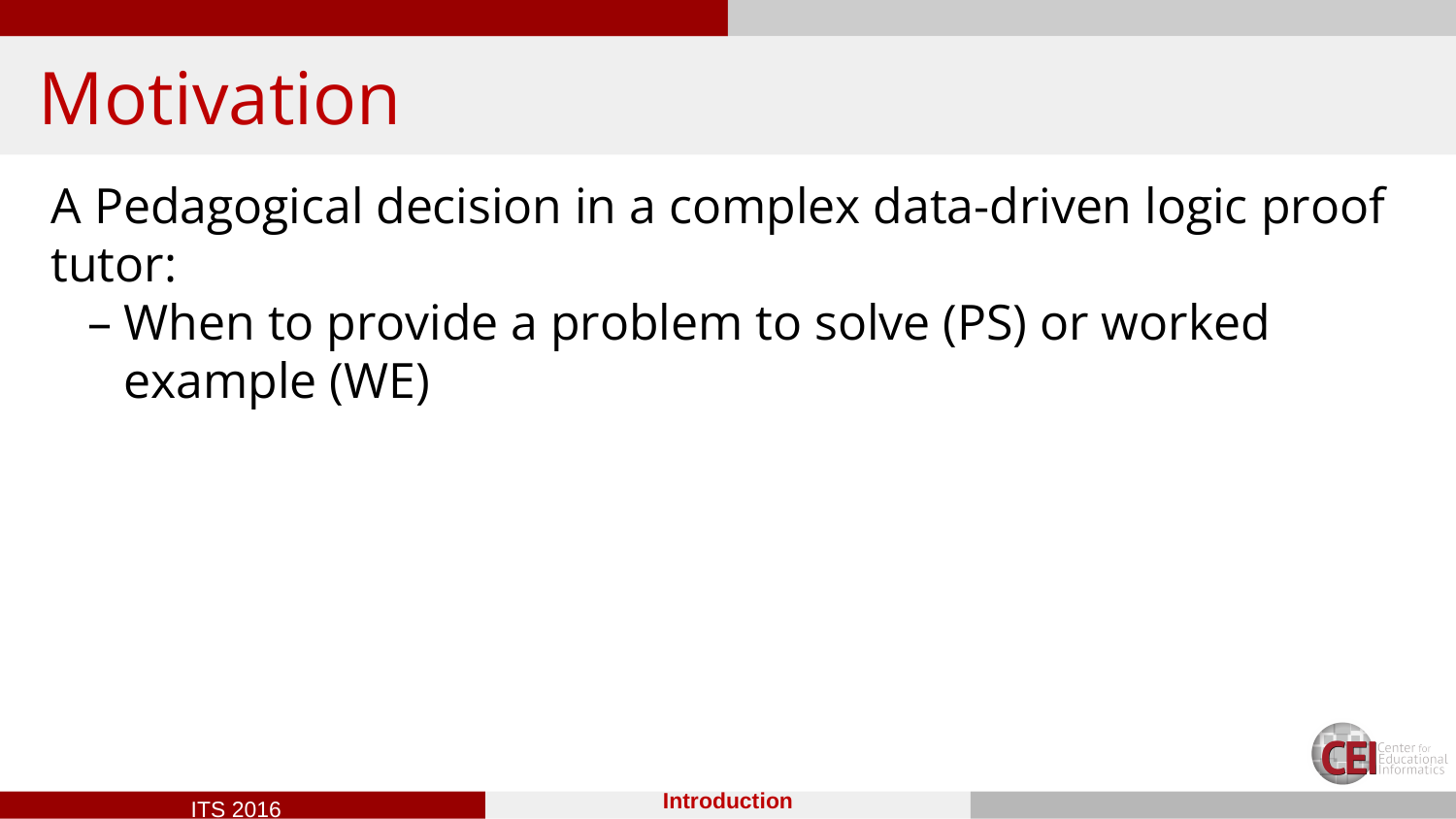

# Motivation
A Pedagogical decision in a complex data-driven logic proof tutor:
When to provide a problem to solve (PS) or worked example (WE)
Introduction